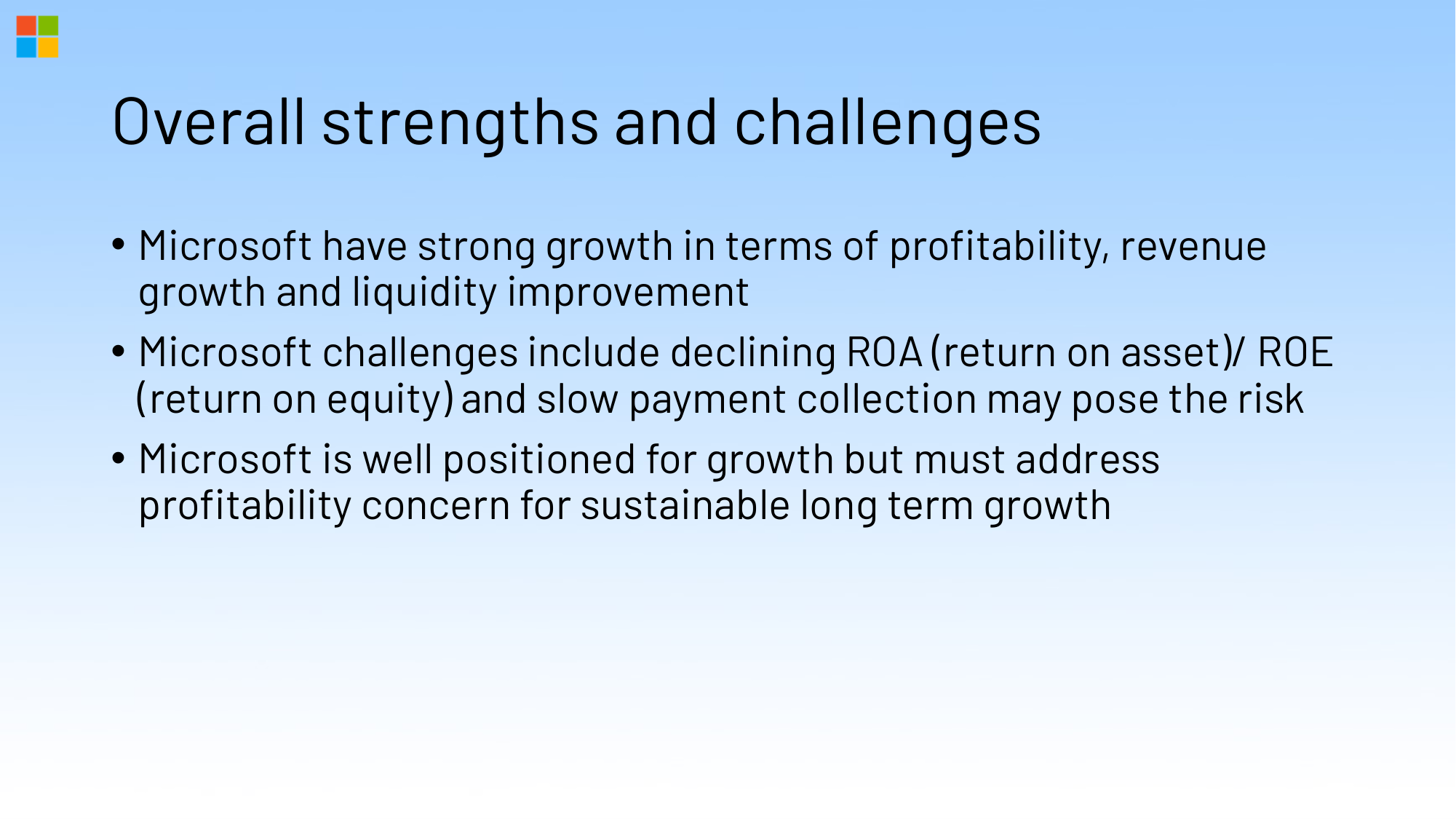

# Overall strengths and challenges
Microsoft have strong growth in terms of profitability, revenue growth and liquidity improvement
Microsoft challenges include declining ROA (return on asset)/ ROE (return on equity) and slow payment collection may pose the risk
Microsoft is well positioned for growth but must address profitability concern for sustainable long term growth